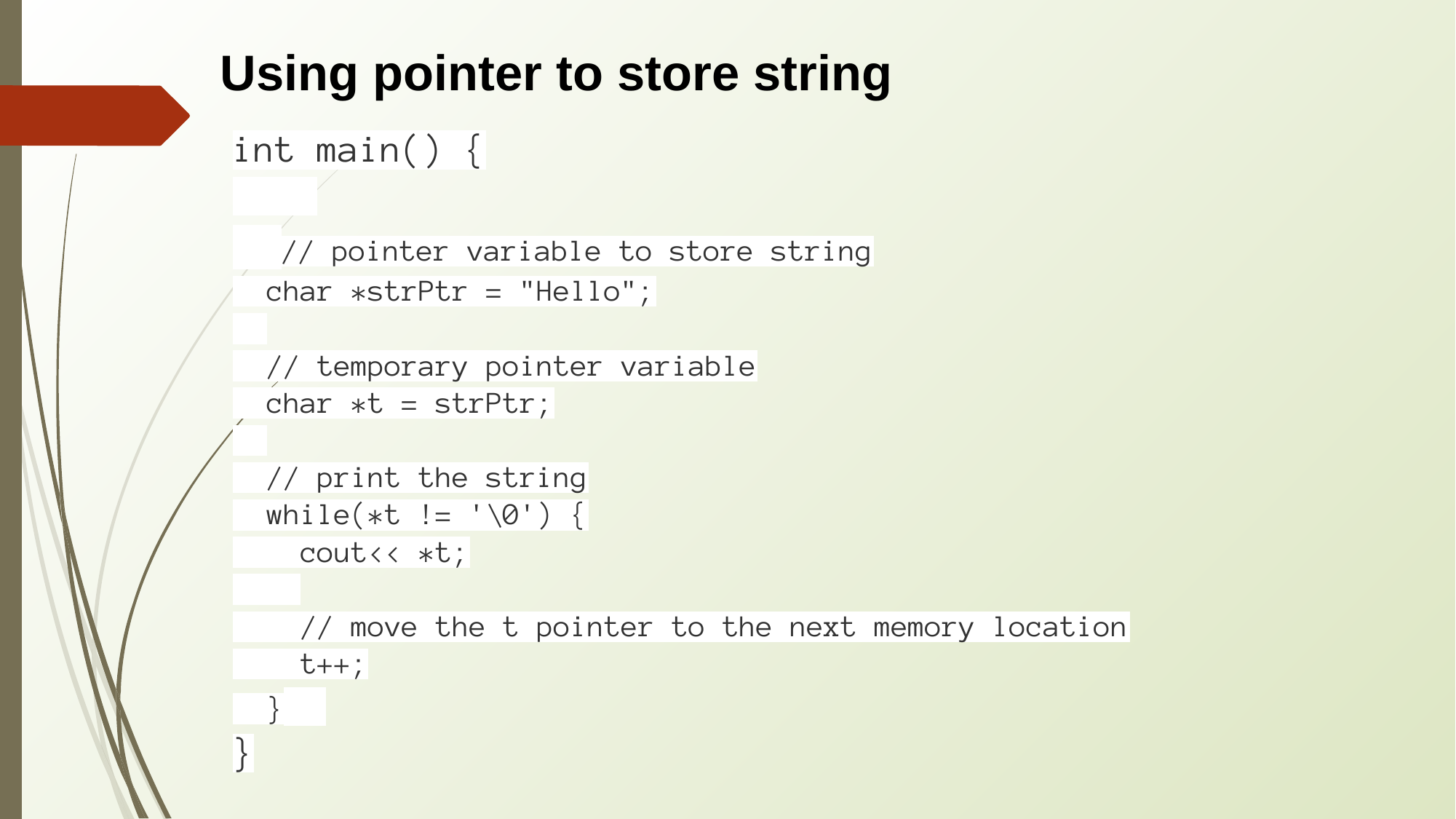

Using pointer to store string
int main() {

  // pointer variable to store string
  char *strPtr = "Hello";

  // temporary pointer variable
  char *t = strPtr;

  // print the string
  while(*t != '\0') {
    cout<< *t;

    // move the t pointer to the next memory location
    t++;
  }
}